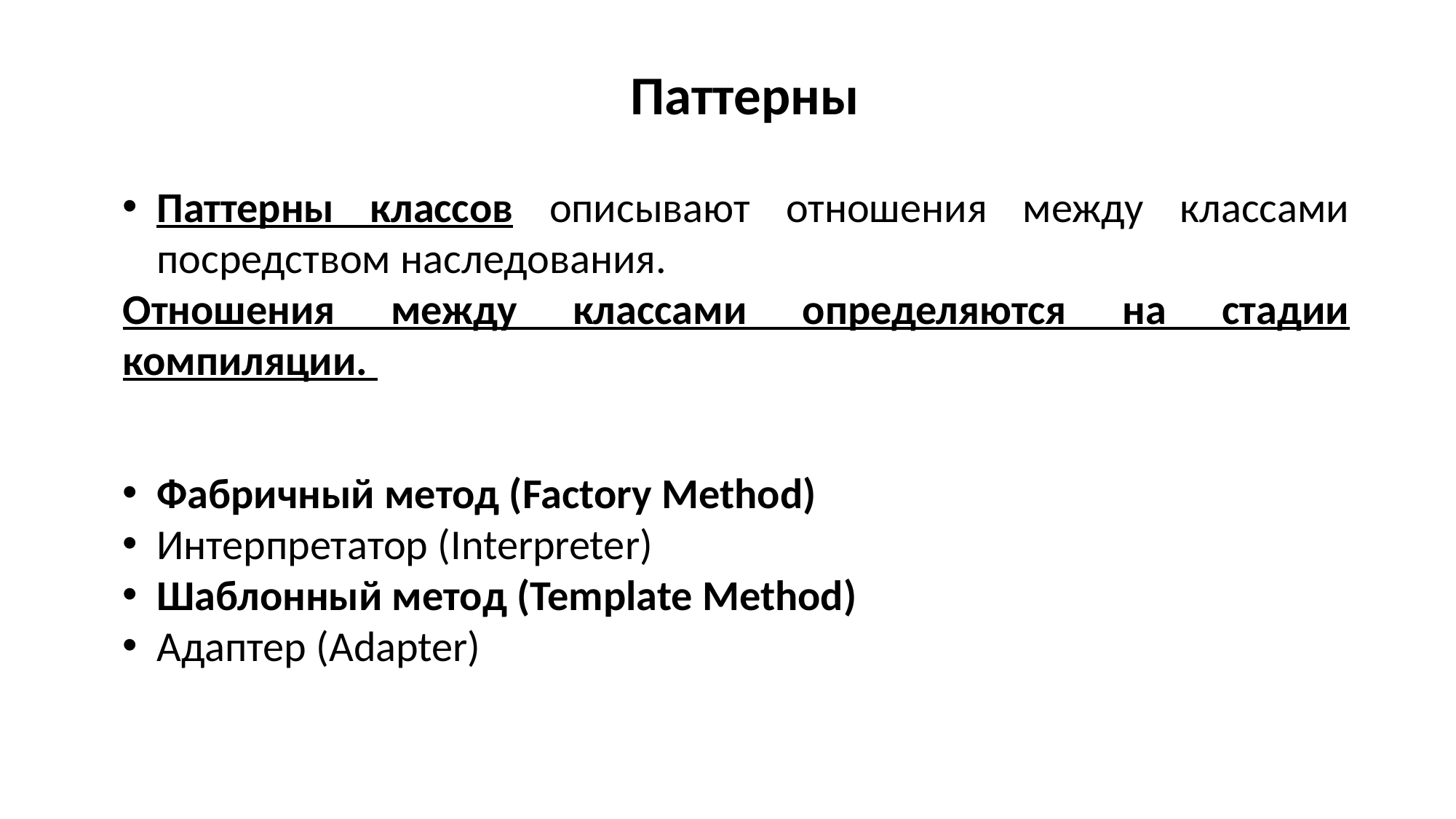

Паттерны
Паттерны классов описывают отношения между классами посредством наследования.
Отношения между классами определяются на стадии компиляции.
Фабричный метод (Factory Method)
Интерпретатор (Interpreter)
Шаблонный метод (Template Method)
Адаптер (Adapter)